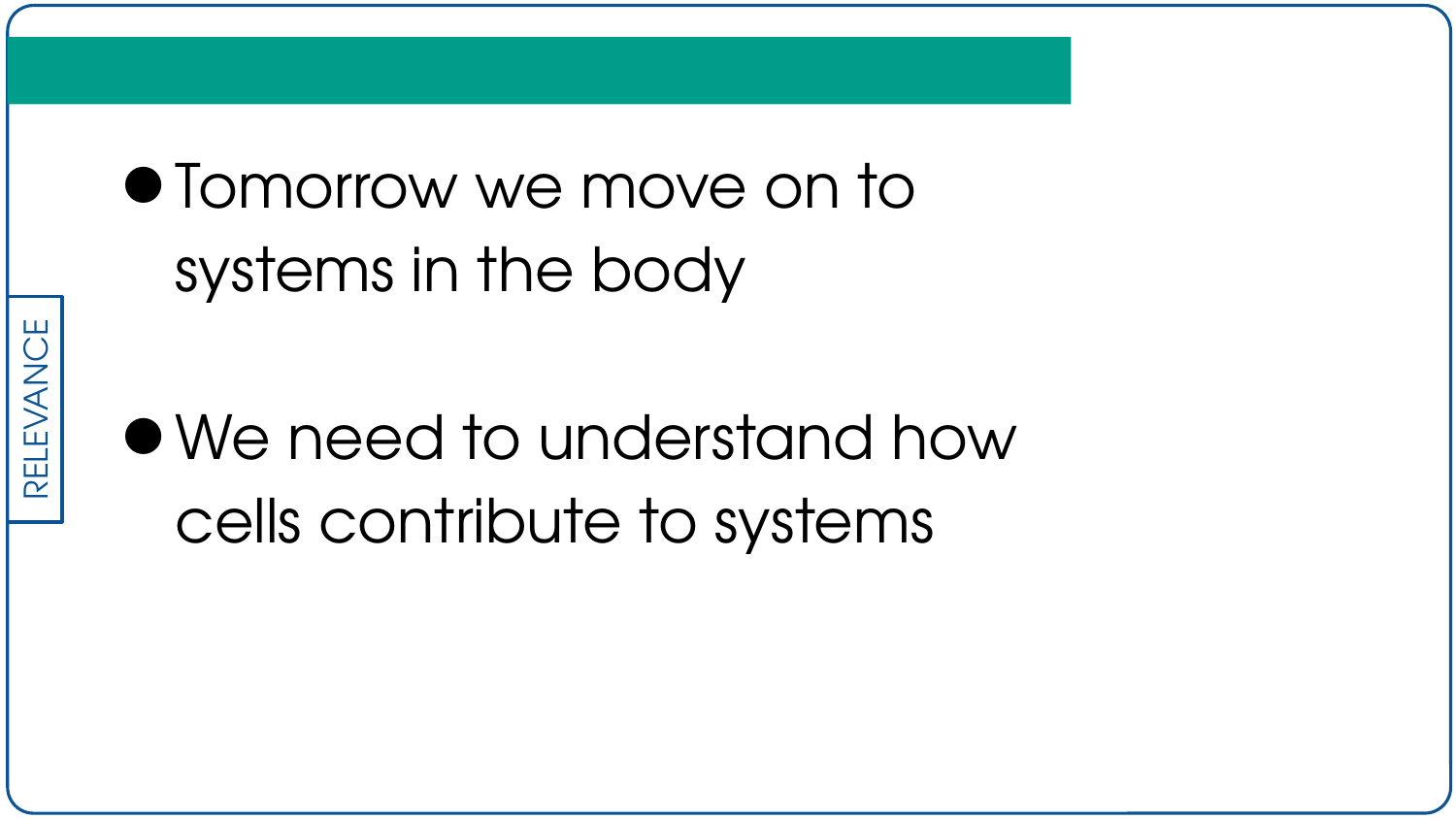

Tomorrow we move on to systems in the body

We need to understand how cells contribute to systems